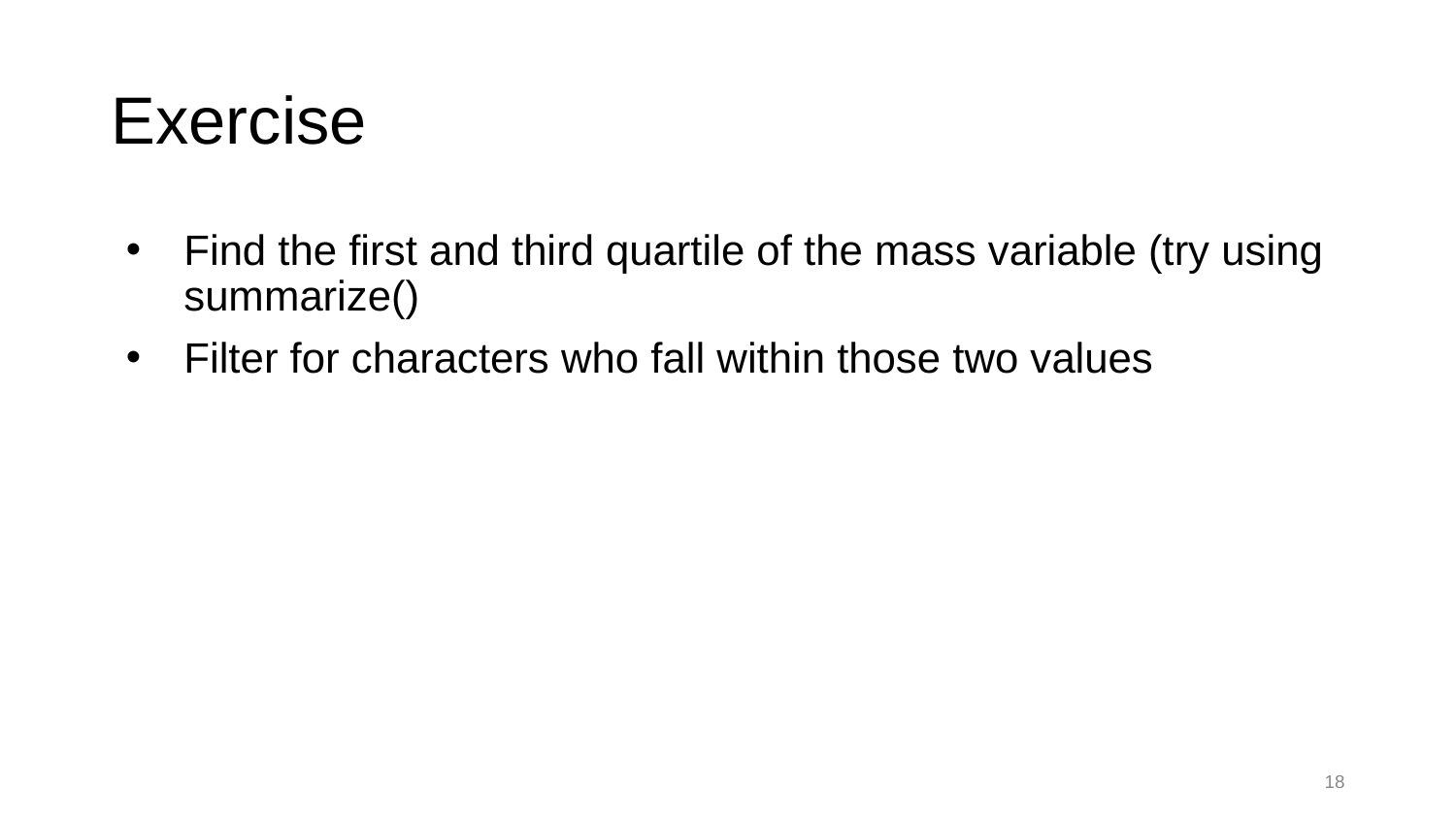

# Exercise
Find the first and third quartile of the mass variable (try using summarize()
Filter for characters who fall within those two values
18